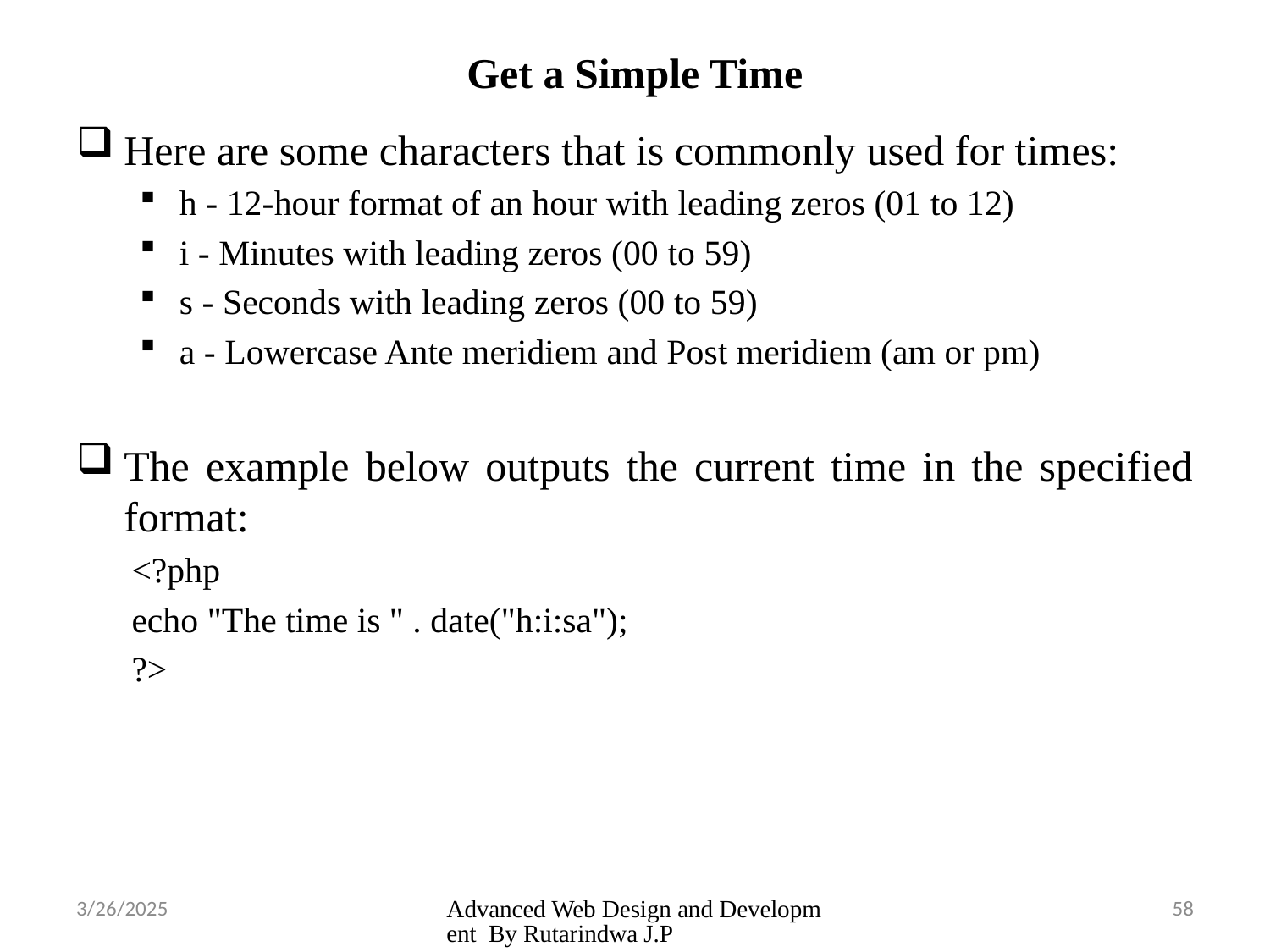

# Get a Simple Time
Here are some characters that is commonly used for times:
h - 12-hour format of an hour with leading zeros (01 to 12)
i - Minutes with leading zeros (00 to 59)
s - Seconds with leading zeros (00 to 59)
a - Lowercase Ante meridiem and Post meridiem (am or pm)

The example below outputs the current time in the specified format:
<?php
echo "The time is " . date("h:i:sa");
?>

3/26/2025
Advanced Web Design and Development  By Rutarindwa J.P
58